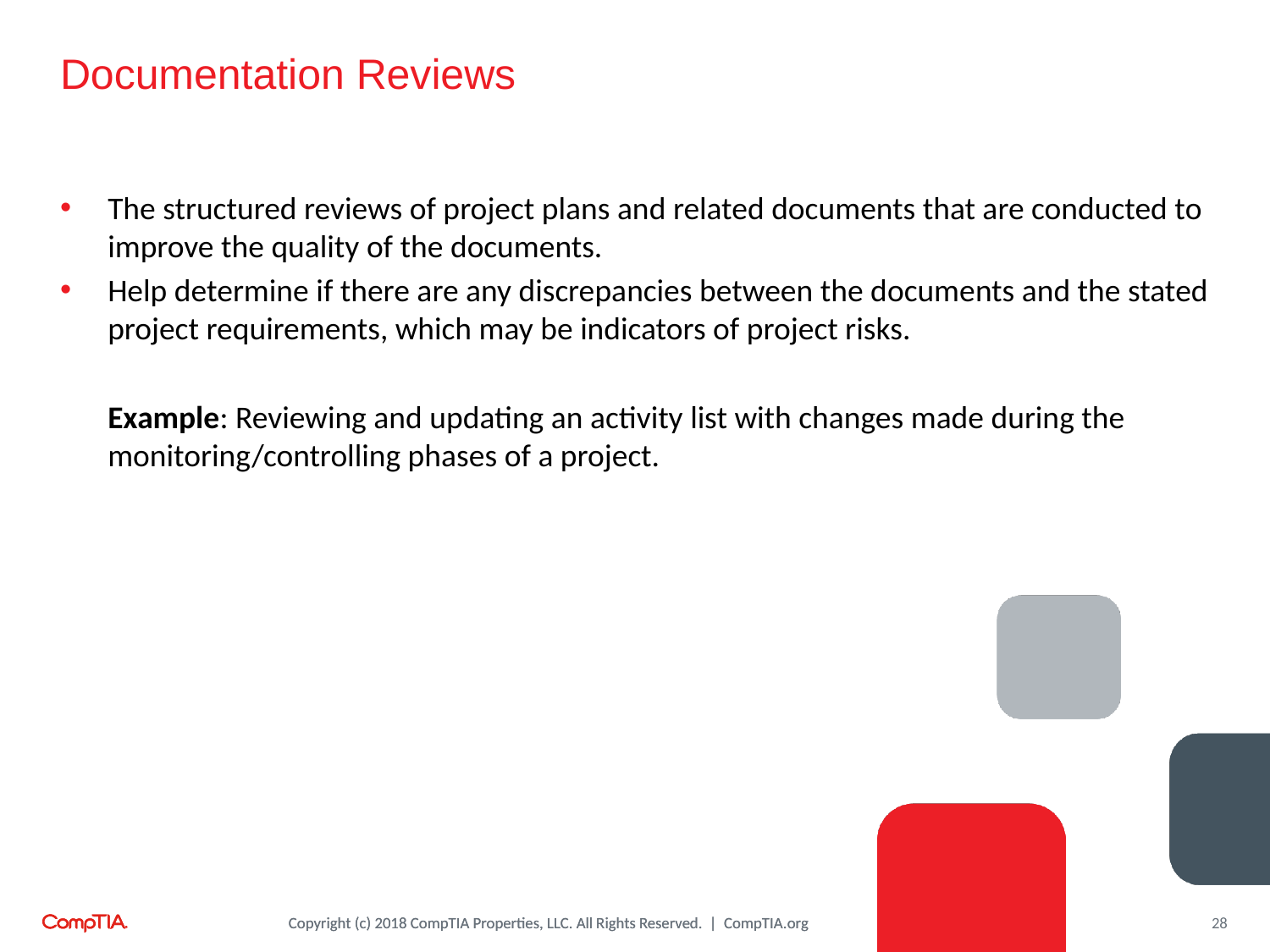

# Documentation Reviews
The structured reviews of project plans and related documents that are conducted to improve the quality of the documents.
Help determine if there are any discrepancies between the documents and the stated project requirements, which may be indicators of project risks.

Example: Reviewing and updating an activity list with changes made during the monitoring/controlling phases of a project.

28